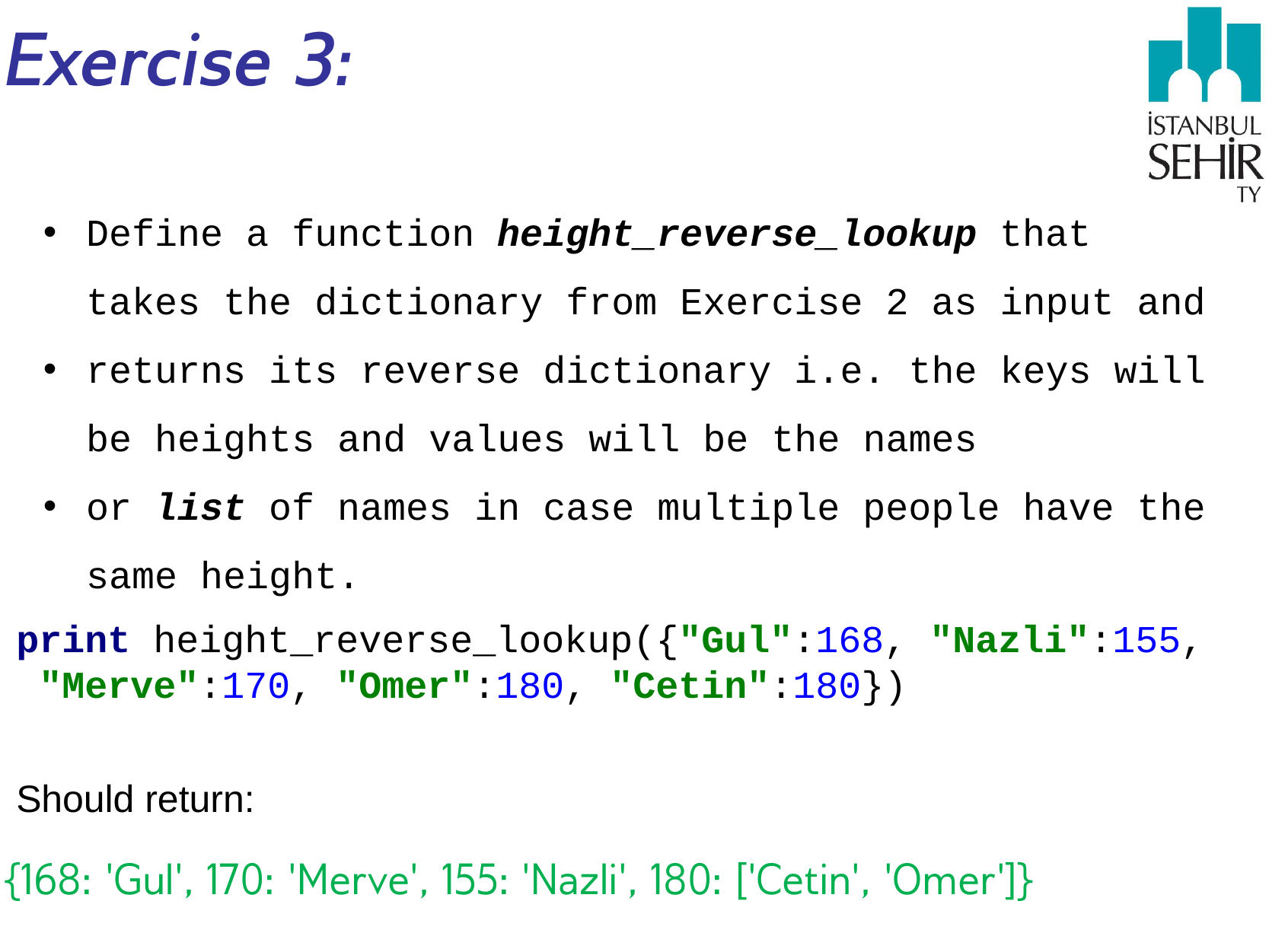

# Exercise 3:
Define a function height_reverse_lookup that takes the dictionary from Exercise 2 as input and
returns its reverse dictionary i.e. the keys will be heights and values will be the names
or list of names in case multiple people have the same height.
print height_reverse_lookup({"Gul":168, "Nazli":155,
 "Merve":170, "Omer":180, "Cetin":180})

Should return:

{168: 'Gul', 170: 'Merve', 155: 'Nazli', 180: ['Cetin', 'Omer']}